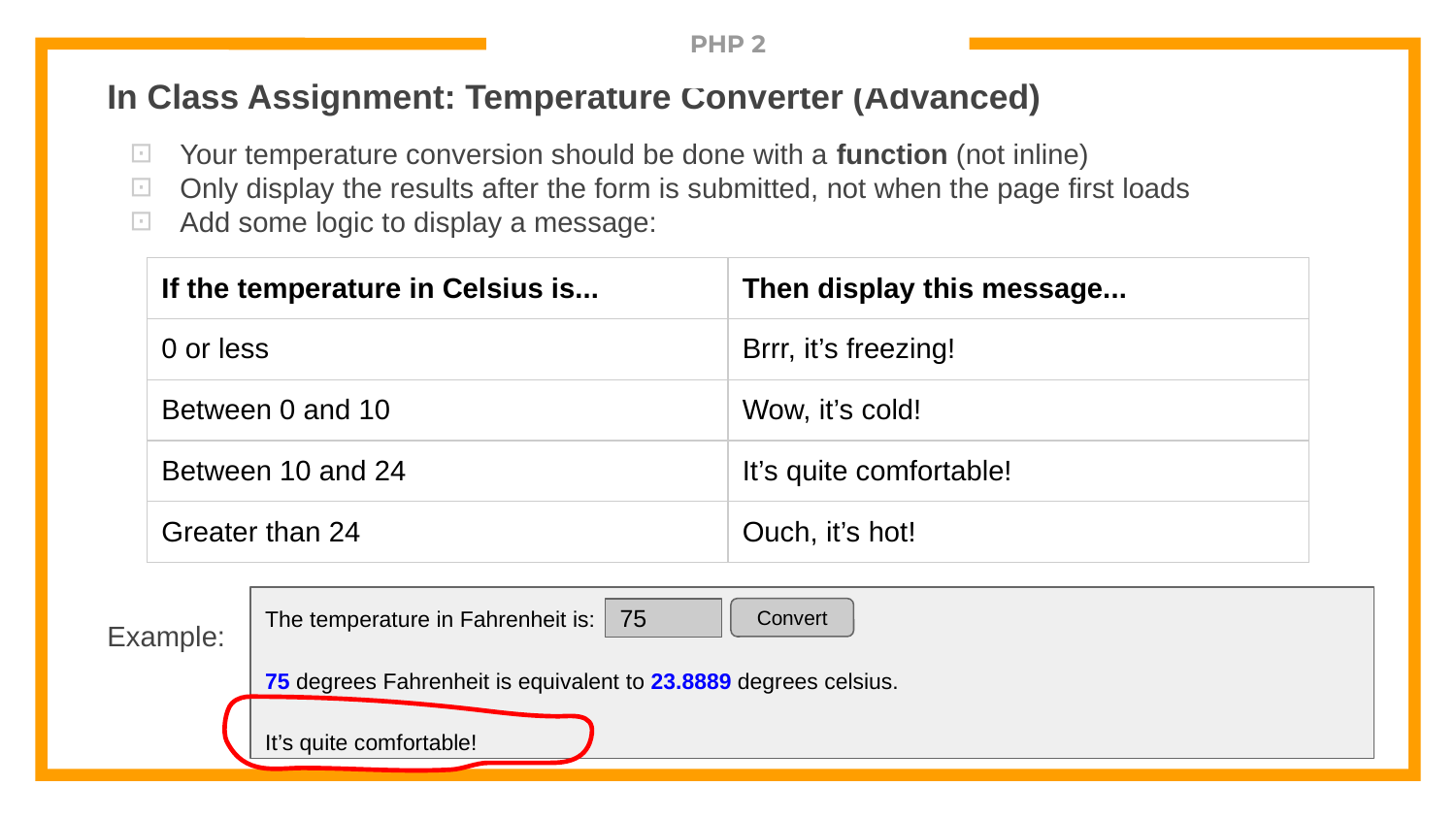

# PHP 2
In Class Assignment: Temperature Converter (Advanced)
Your temperature conversion should be done with a function (not inline)
Only display the results after the form is submitted, not when the page first loads
Add some logic to display a message:

Example:

| If the temperature in Celsius is... | Then display this message... |
| --- | --- |
| 0 or less | Brrr, it’s freezing! |
| Between 0 and 10 | Wow, it’s cold! |
| Between 10 and 24 | It’s quite comfortable! |
| Greater than 24 | Ouch, it’s hot! |
The temperature in Fahrenheit is:

75 degrees Fahrenheit is equivalent to 23.8889 degrees celsius.

It’s quite comfortable!

Convert
75